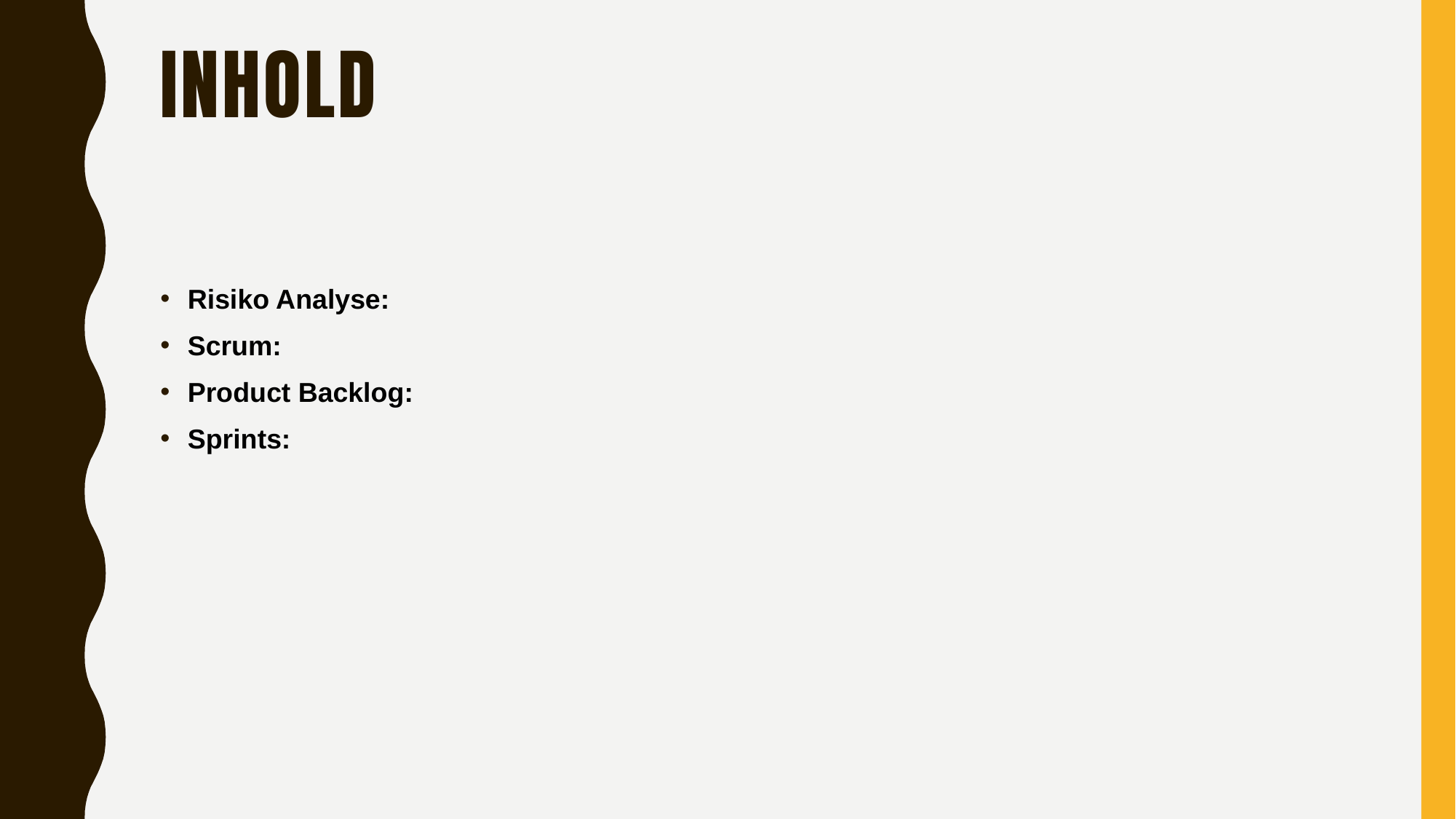

# INhold
Risiko Analyse:
Scrum:
Product Backlog:
Sprints: